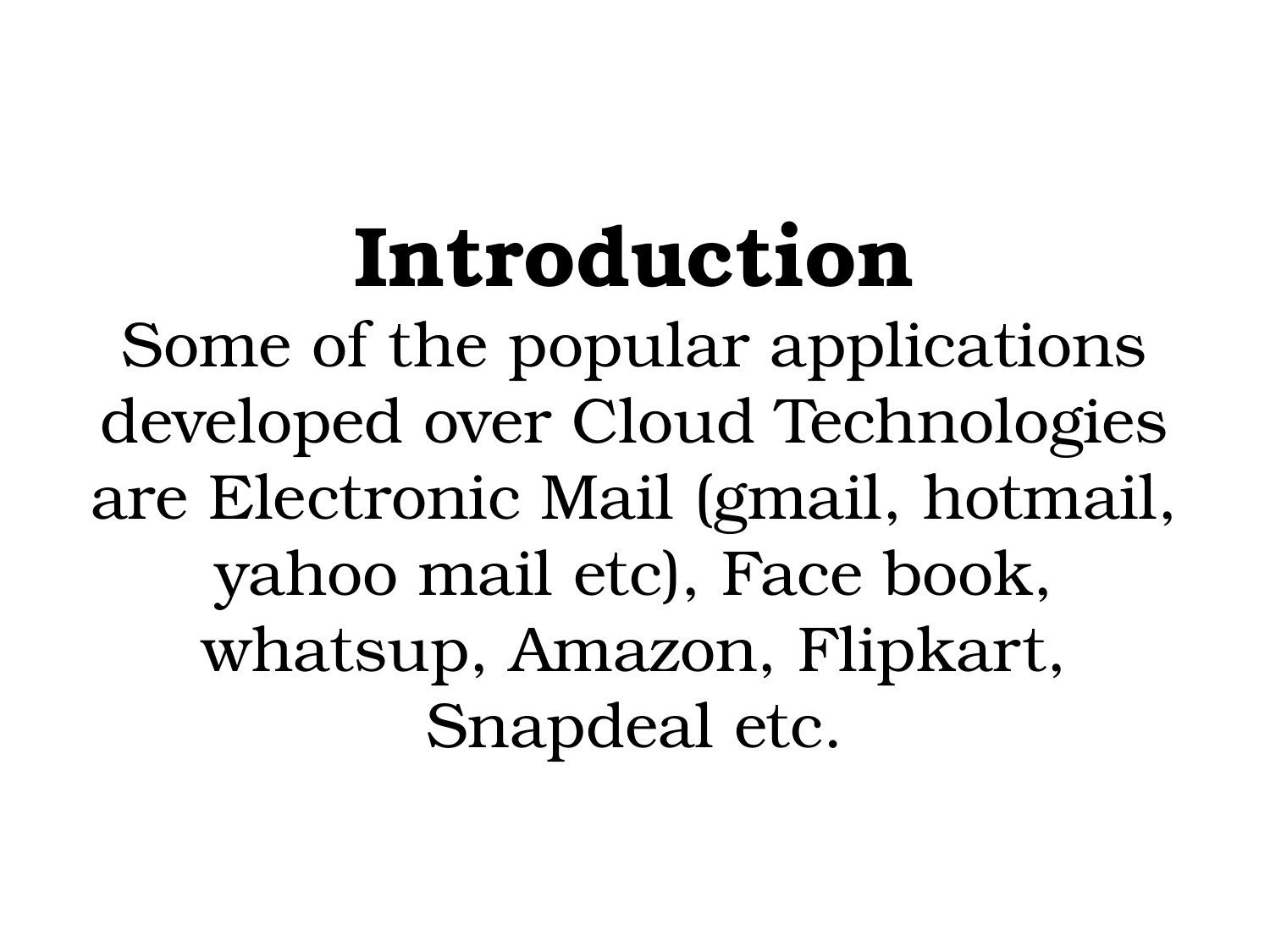

# Introduction Some of the popular applications developed over Cloud Technologies are Electronic Mail (gmail, hotmail, yahoo mail etc), Face book, whatsup, Amazon, Flipkart, Snapdeal etc.